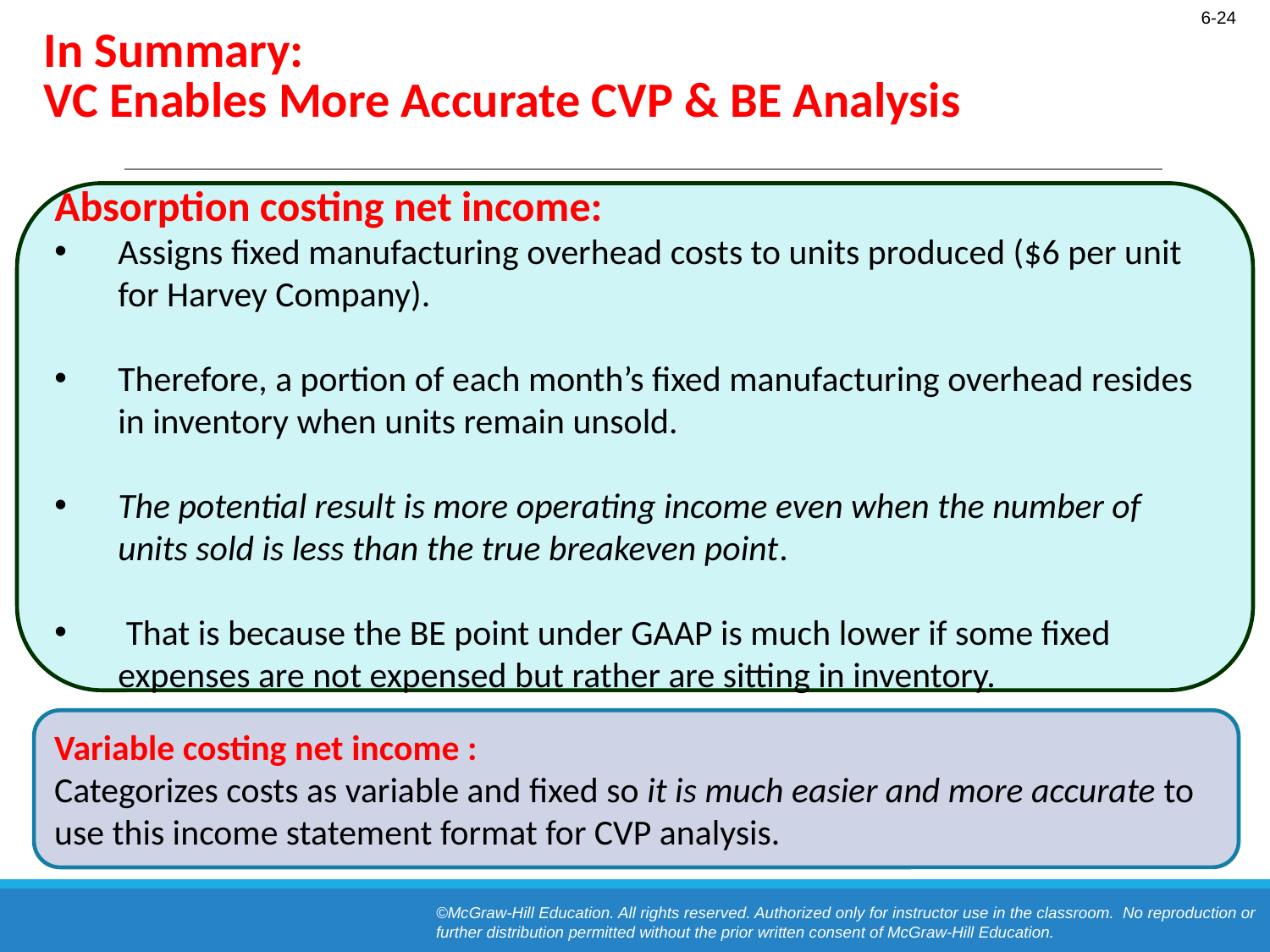

# In Summary: VC Enables More Accurate CVP & BE Analysis
Absorption costing net income:
Assigns fixed manufacturing overhead costs to units produced ($6 per unit for Harvey Company).

Therefore, a portion of each month’s fixed manufacturing overhead resides in inventory when units remain unsold.

The potential result is more operating income even when the number of units sold is less than the true breakeven point.

 That is because the BE point under GAAP is much lower if some fixed expenses are not expensed but rather are sitting in inventory.
Variable costing net income :
Categorizes costs as variable and fixed so it is much easier and more accurate to use this income statement format for CVP analysis.